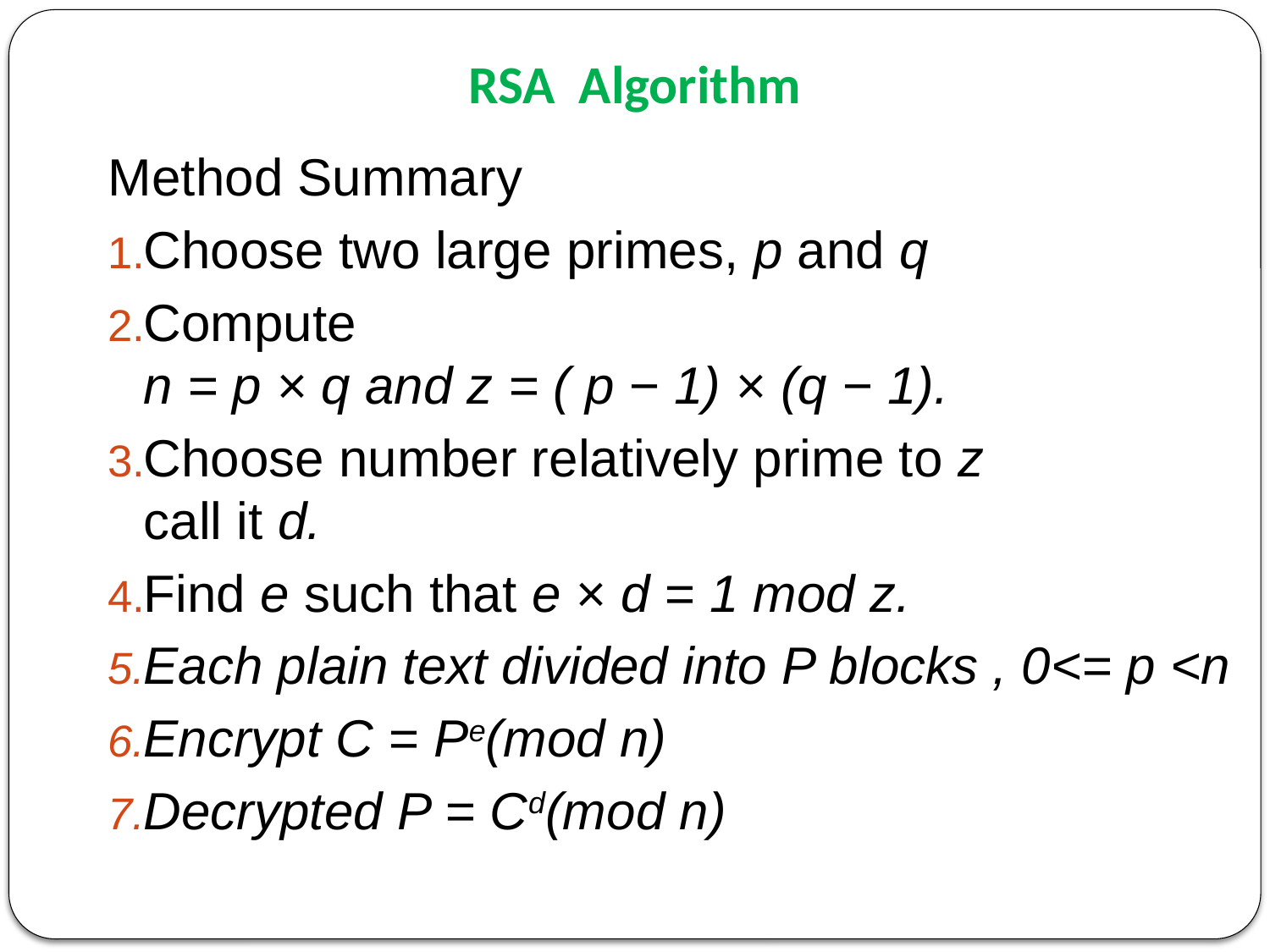

# RSA  Algorithm
Method Summary
Choose two large primes, p and q
Compute
n = p × q and z = ( p − 1) × (q − 1).
Choose number relatively prime to z
call it d.
Find e such that e × d = 1 mod z.
Each plain text divided into P blocks , 0<= p <n
Encrypt C = Pe(mod n)
Decrypted P = Cd(mod n)